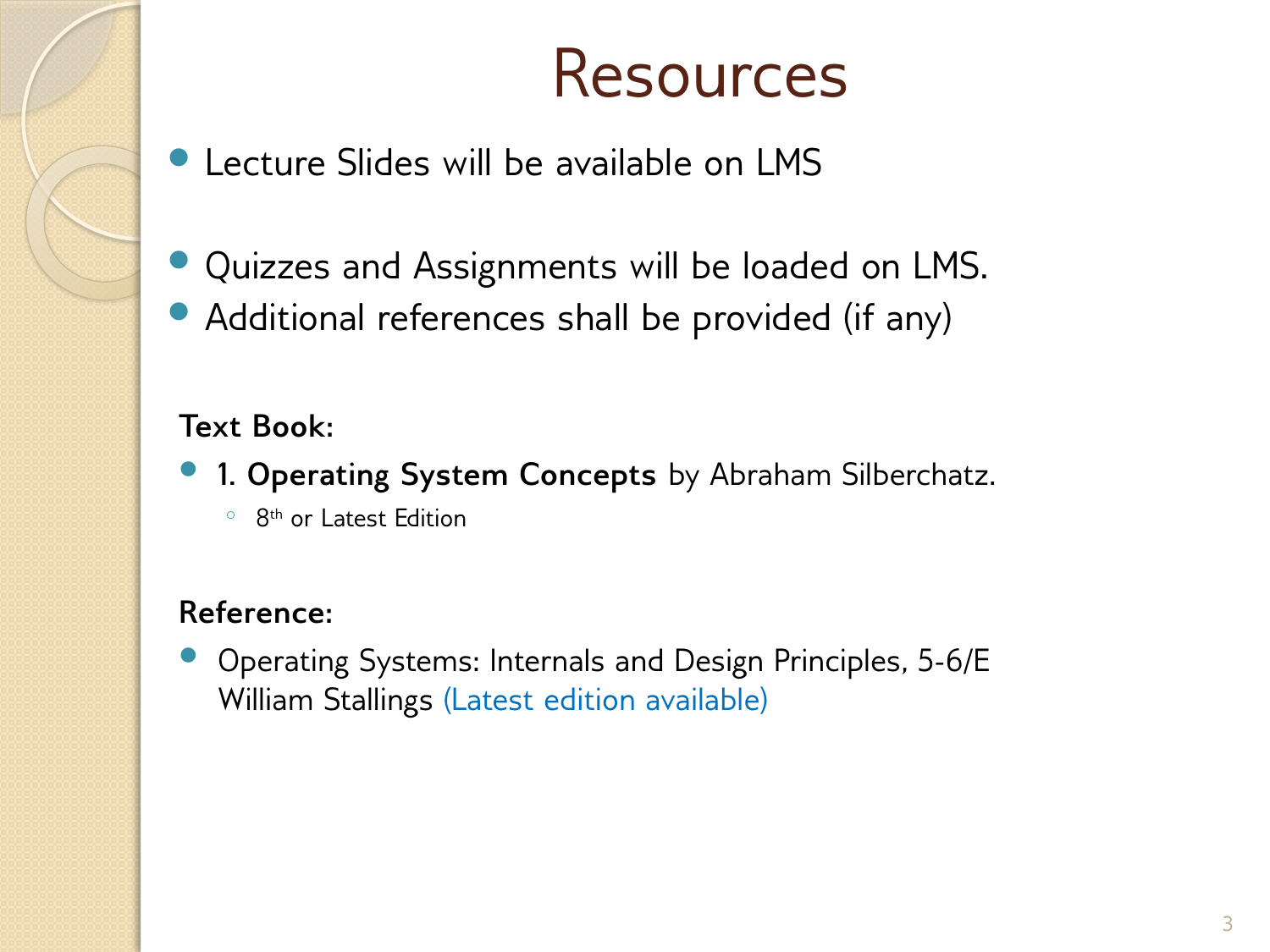

# Resources
Lecture Slides will be available on LMS

Quizzes and Assignments will be loaded on LMS.
Additional references shall be provided (if any)

Text Book:
1. Operating System Concepts by Abraham Silberchatz.
8th or Latest Edition

Reference:
Operating Systems: Internals and Design Principles, 5-6/E
William Stallings (Latest edition available)

3